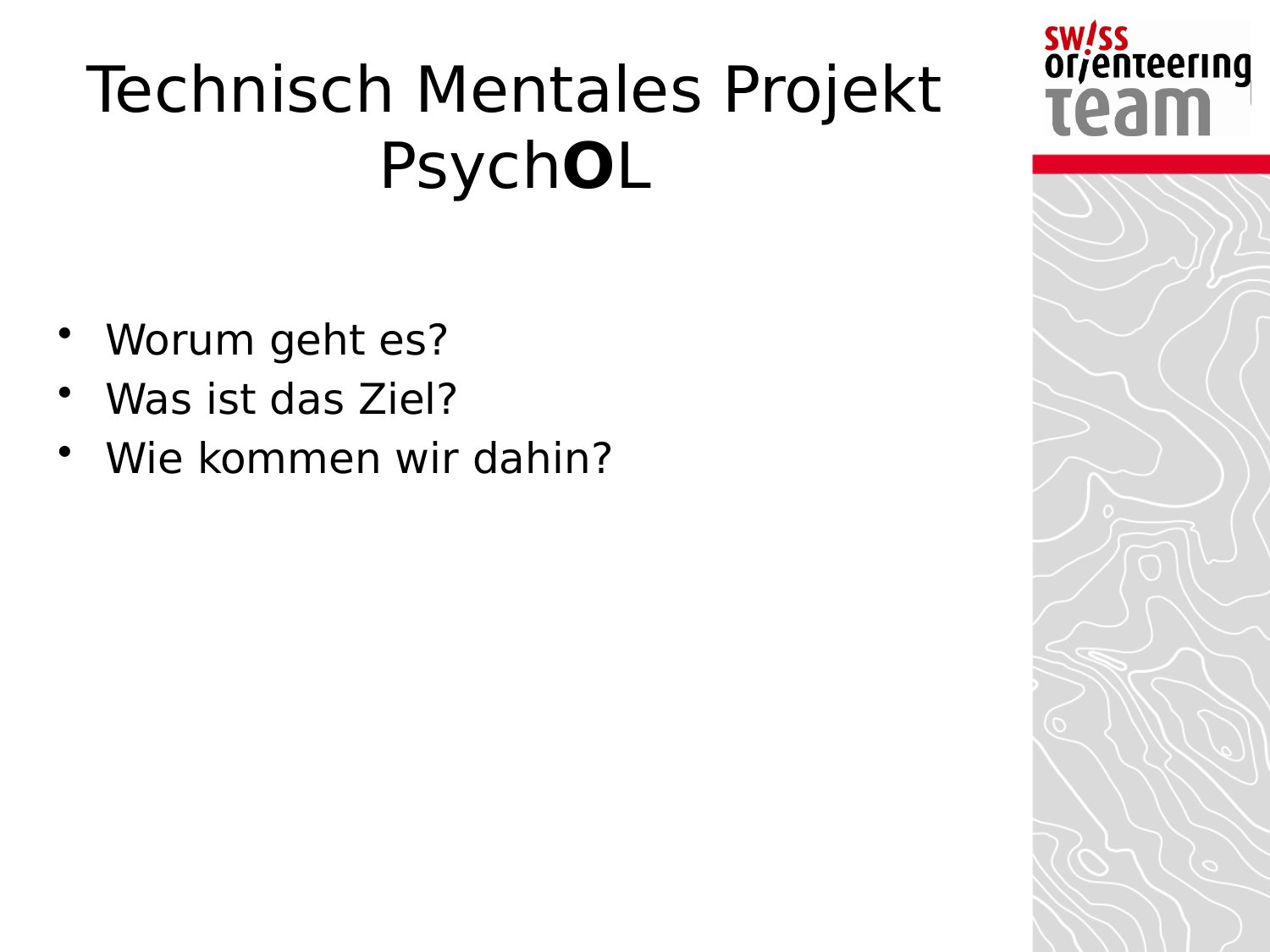

# Technisch Mentales Projekt PsychOL
Worum geht es?
Was ist das Ziel?
Wie kommen wir dahin?